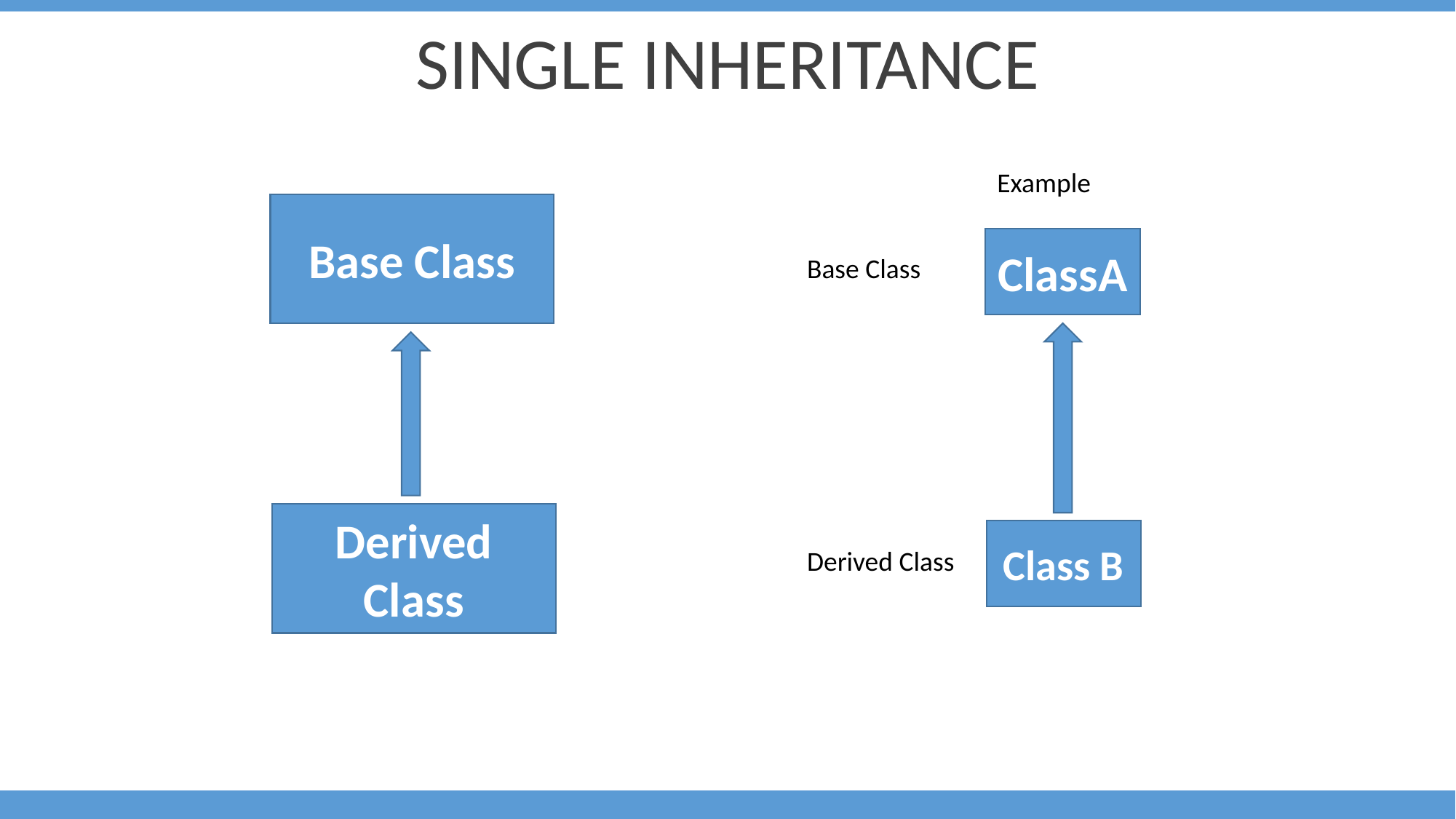

SINGLE INHERITANCE

Example
Base Class

Derived Class
ClassA

Class B
Base Class
Derived Class